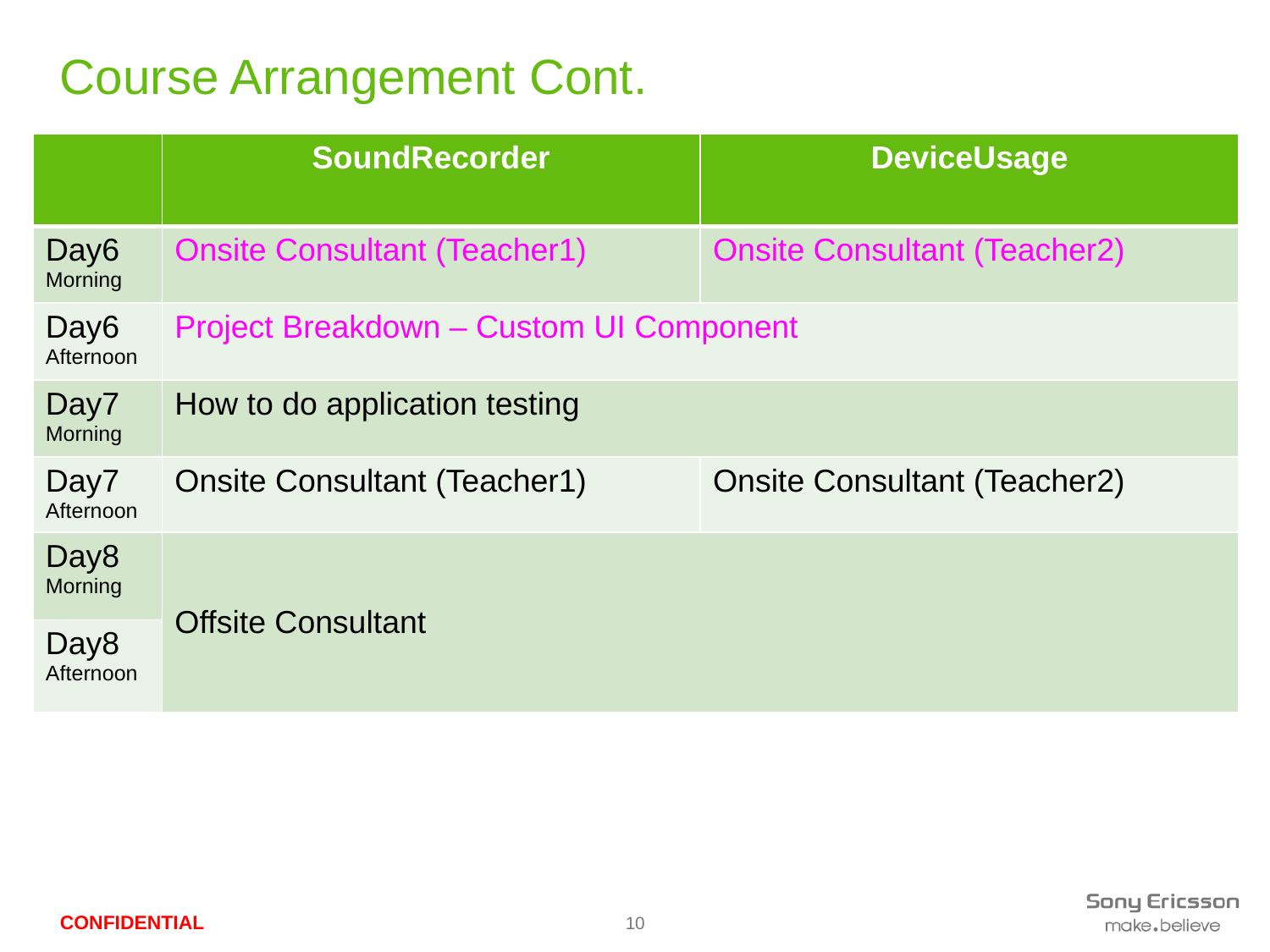

# Course Arrangement Cont.
|  | SoundRecorder | DeviceUsage |
| --- | --- | --- |
| Day6 Morning | Onsite Consultant (Teacher1) | Onsite Consultant (Teacher2) |
| Day6 Afternoon | Project Breakdown – Custom UI Component |  |
| Day7 Morning | How to do application testing |  |
| Day7 Afternoon | Onsite Consultant (Teacher1) | Onsite Consultant (Teacher2) |
| Day8 Morning | Offsite Consultant |  |
| Day8 Afternoon |  |  |